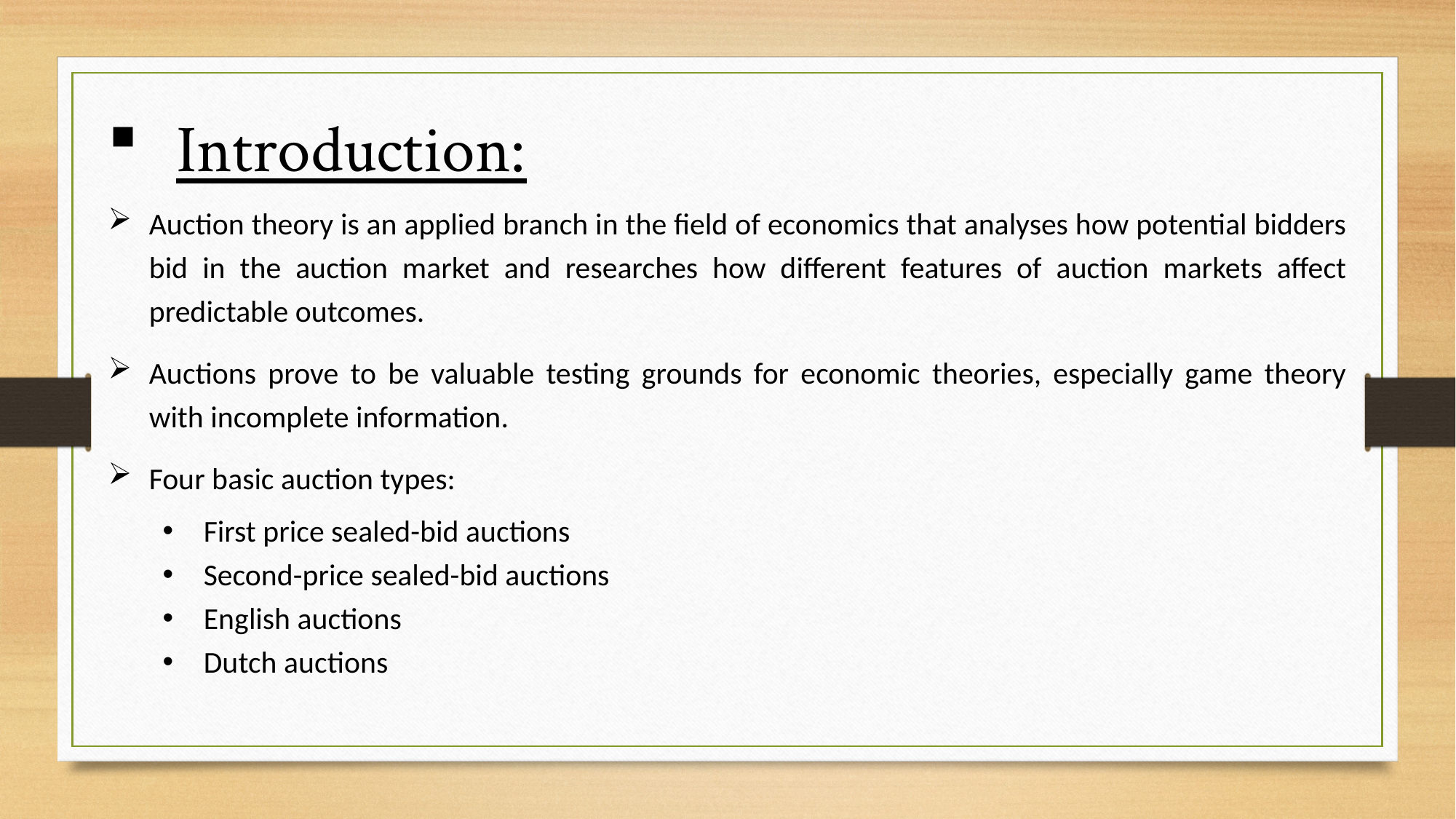

Introduction:
Auction theory is an applied branch in the field of economics that analyses how potential bidders bid in the auction market and researches how different features of auction markets affect predictable outcomes.
Auctions prove to be valuable testing grounds for economic theories, especially game theory with incomplete information.
Four basic auction types:
First price sealed-bid auctions
Second-price sealed-bid auctions
English auctions
Dutch auctions